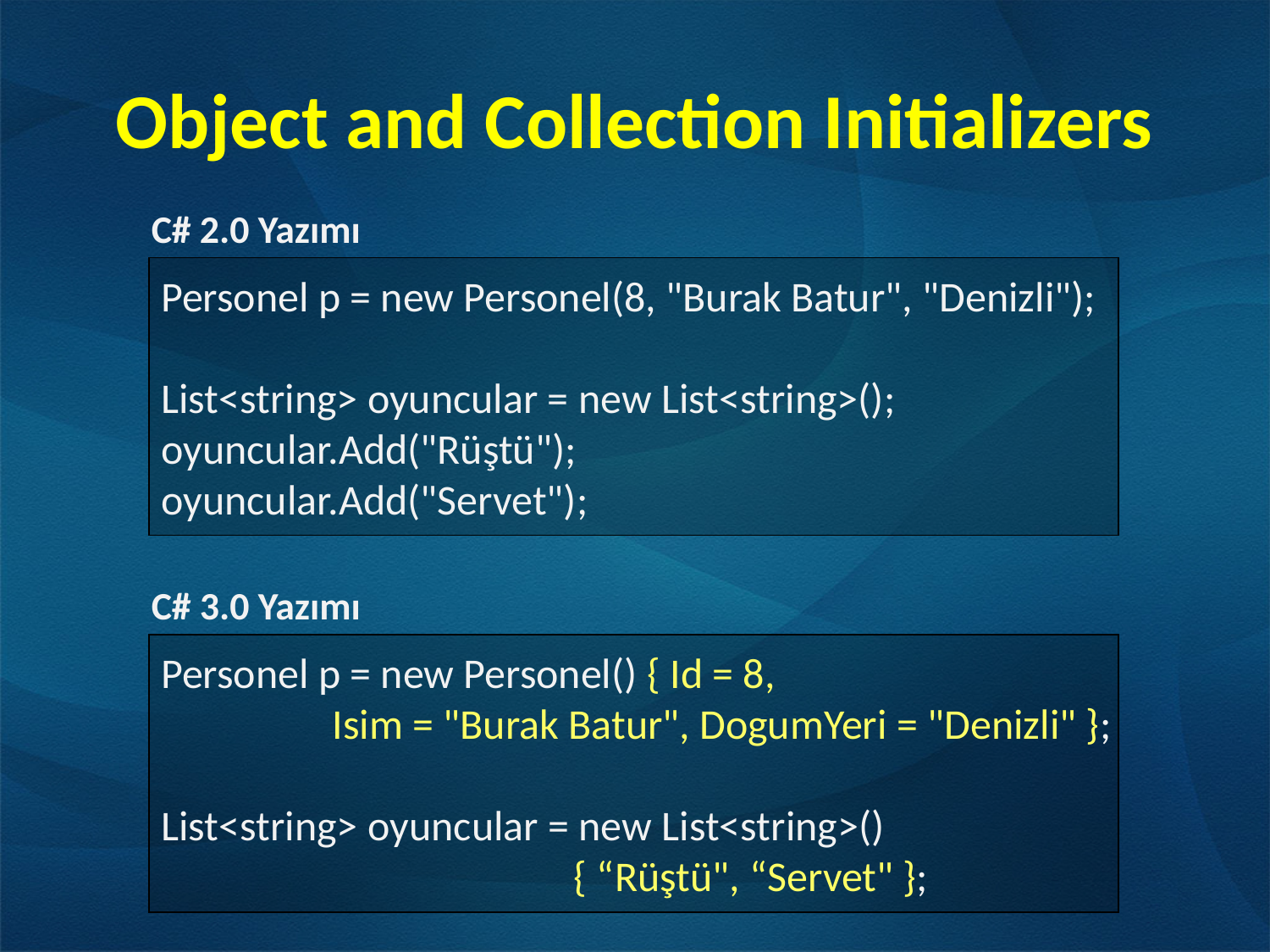

# Object and Collection Initializers
C# 2.0 Yazımı
Personel p = new Personel(8, "Burak Batur", "Denizli");

List<string> oyuncular = new List<string>();
oyuncular.Add("Rüştü");
oyuncular.Add("Servet");
C# 3.0 Yazımı
Personel p = new Personel() { Id = 8,
                  Isim = "Burak Batur", DogumYeri = "Denizli" };

List<string> oyuncular = new List<string>()
	                              { “Rüştü", “Servet" };